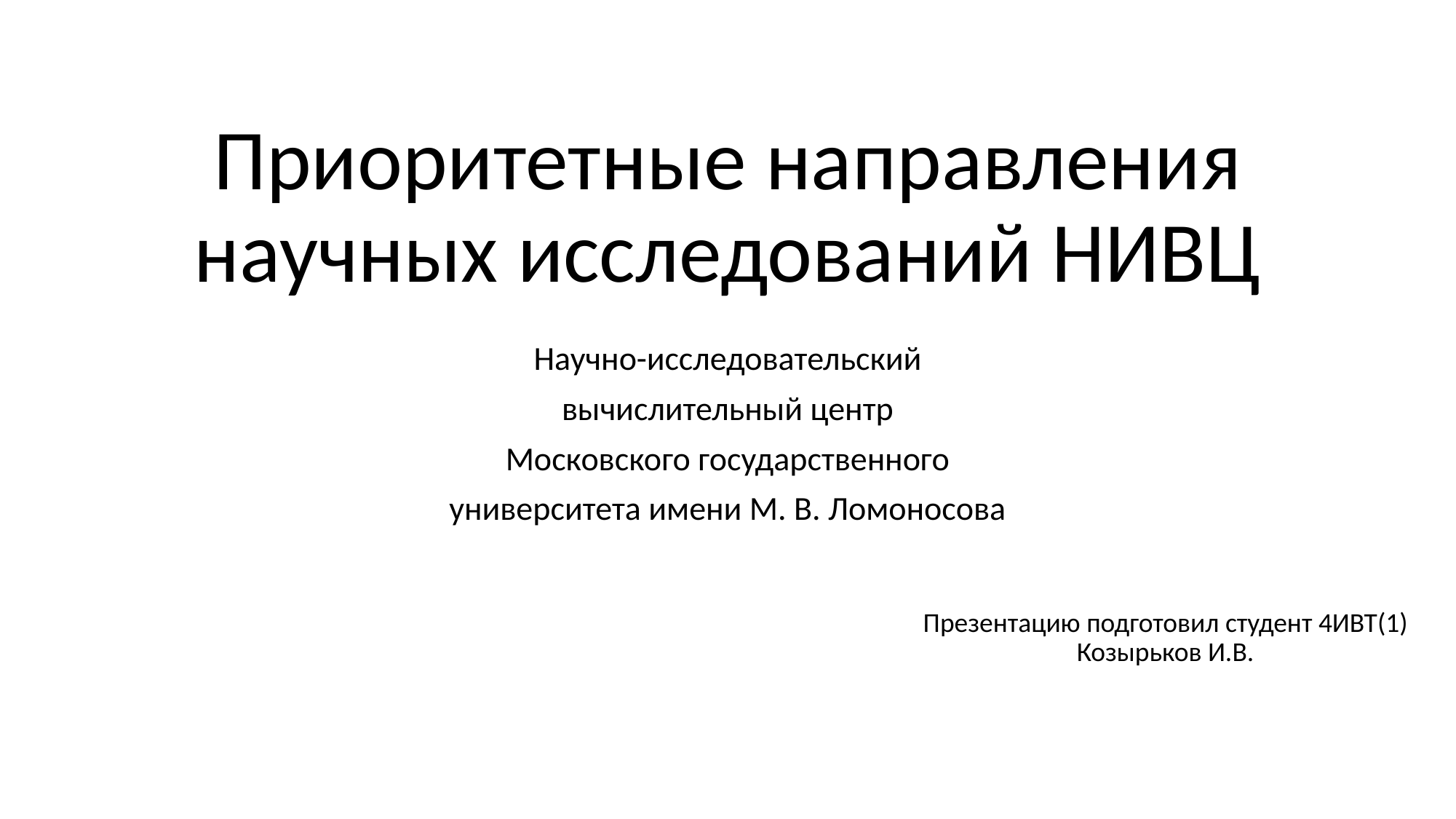

# Приоритетные направления научных исследований НИВЦ
Научно-исследовательский
вычислительный центр
Московского государственного
университета имени М. В. Ломоносова

Презентацию подготовил студент 4ИВТ(1) Козырьков И.В.